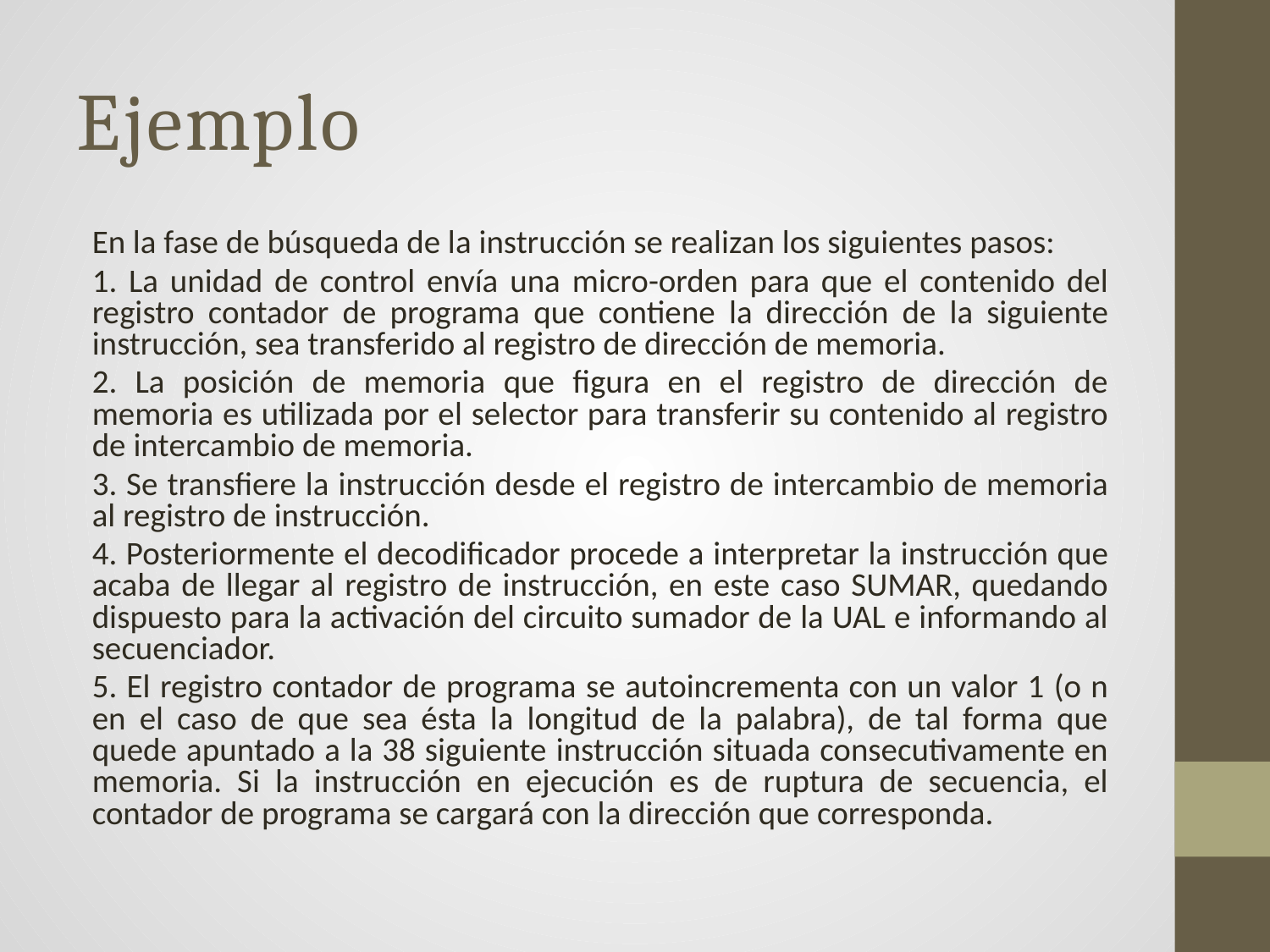

# Ejemplo
En la fase de búsqueda de la instrucción se realizan los siguientes pasos:
1. La unidad de control envía una micro-orden para que el contenido del registro contador de programa que contiene la dirección de la siguiente instrucción, sea transferido al registro de dirección de memoria.
2. La posición de memoria que figura en el registro de dirección de memoria es utilizada por el selector para transferir su contenido al registro de intercambio de memoria.
3. Se transfiere la instrucción desde el registro de intercambio de memoria al registro de instrucción.
4. Posteriormente el decodificador procede a interpretar la instrucción que acaba de llegar al registro de instrucción, en este caso SUMAR, quedando dispuesto para la activación del circuito sumador de la UAL e informando al secuenciador.
5. El registro contador de programa se autoincrementa con un valor 1 (o n en el caso de que sea ésta la longitud de la palabra), de tal forma que quede apuntado a la 38 siguiente instrucción situada consecutivamente en memoria. Si la instrucción en ejecución es de ruptura de secuencia, el contador de programa se cargará con la dirección que corresponda.